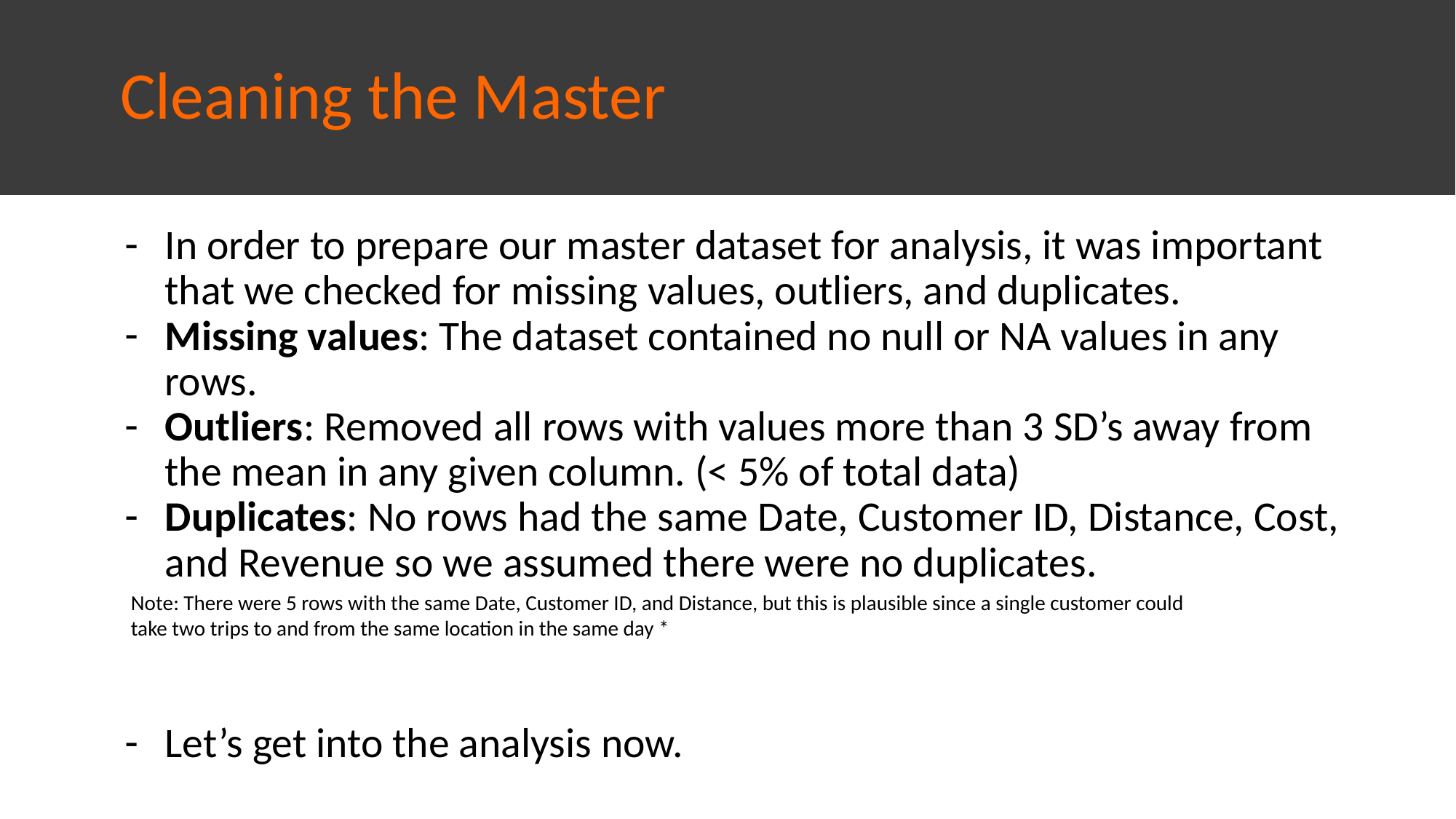

# Cleaning the Master
In order to prepare our master dataset for analysis, it was important that we checked for missing values, outliers, and duplicates.
Missing values: The dataset contained no null or NA values in any rows.
Outliers: Removed all rows with values more than 3 SD’s away from the mean in any given column. (< 5% of total data)
Duplicates: No rows had the same Date, Customer ID, Distance, Cost, and Revenue so we assumed there were no duplicates.

Let’s get into the analysis now.
Note: There were 5 rows with the same Date, Customer ID, and Distance, but this is plausible since a single customer could take two trips to and from the same location in the same day *